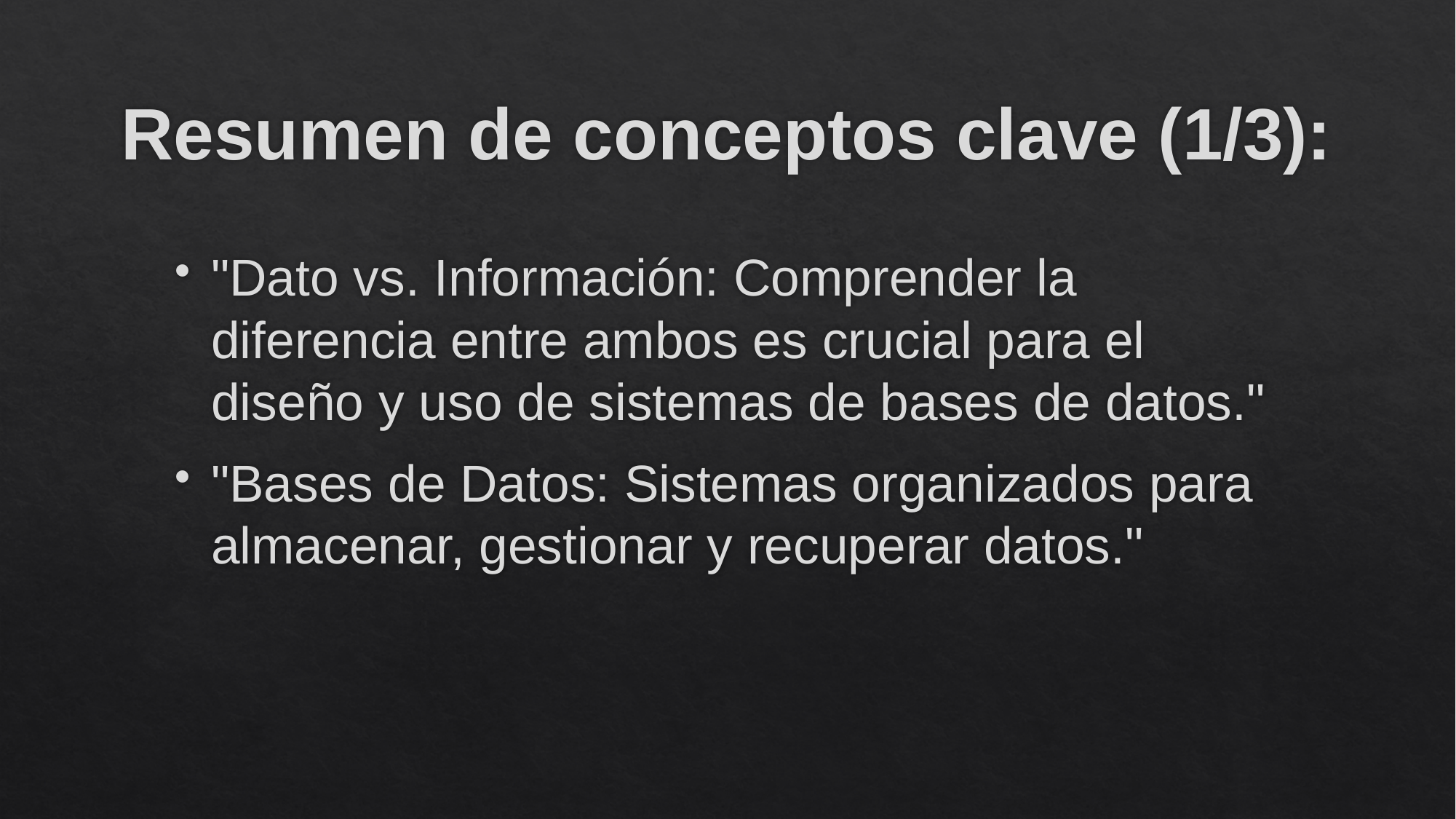

# Resumen de conceptos clave (1/3):
"Dato vs. Información: Comprender la diferencia entre ambos es crucial para el diseño y uso de sistemas de bases de datos."
"Bases de Datos: Sistemas organizados para almacenar, gestionar y recuperar datos."